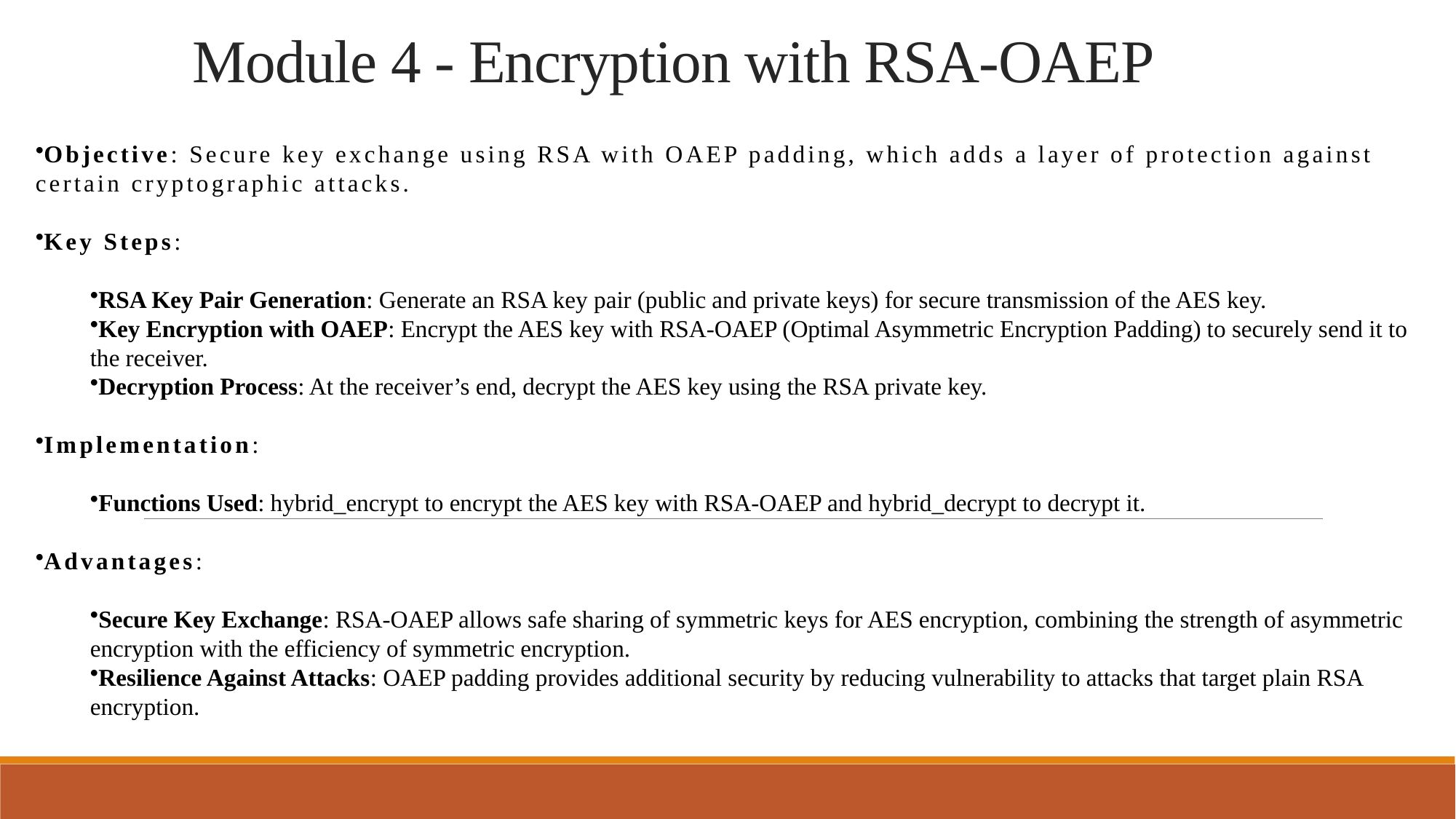

# Module 4 - Encryption with RSA-OAEP

Objective: Secure key exchange using RSA with OAEP padding, which adds a layer of protection against certain cryptographic attacks.

Key Steps:

RSA Key Pair Generation: Generate an RSA key pair (public and private keys) for secure transmission of the AES key.
Key Encryption with OAEP: Encrypt the AES key with RSA-OAEP (Optimal Asymmetric Encryption Padding) to securely send it to the receiver.
Decryption Process: At the receiver’s end, decrypt the AES key using the RSA private key.

Implementation:

Functions Used: hybrid_encrypt to encrypt the AES key with RSA-OAEP and hybrid_decrypt to decrypt it.

Advantages:

Secure Key Exchange: RSA-OAEP allows safe sharing of symmetric keys for AES encryption, combining the strength of asymmetric encryption with the efficiency of symmetric encryption.
Resilience Against Attacks: OAEP padding provides additional security by reducing vulnerability to attacks that target plain RSA encryption.